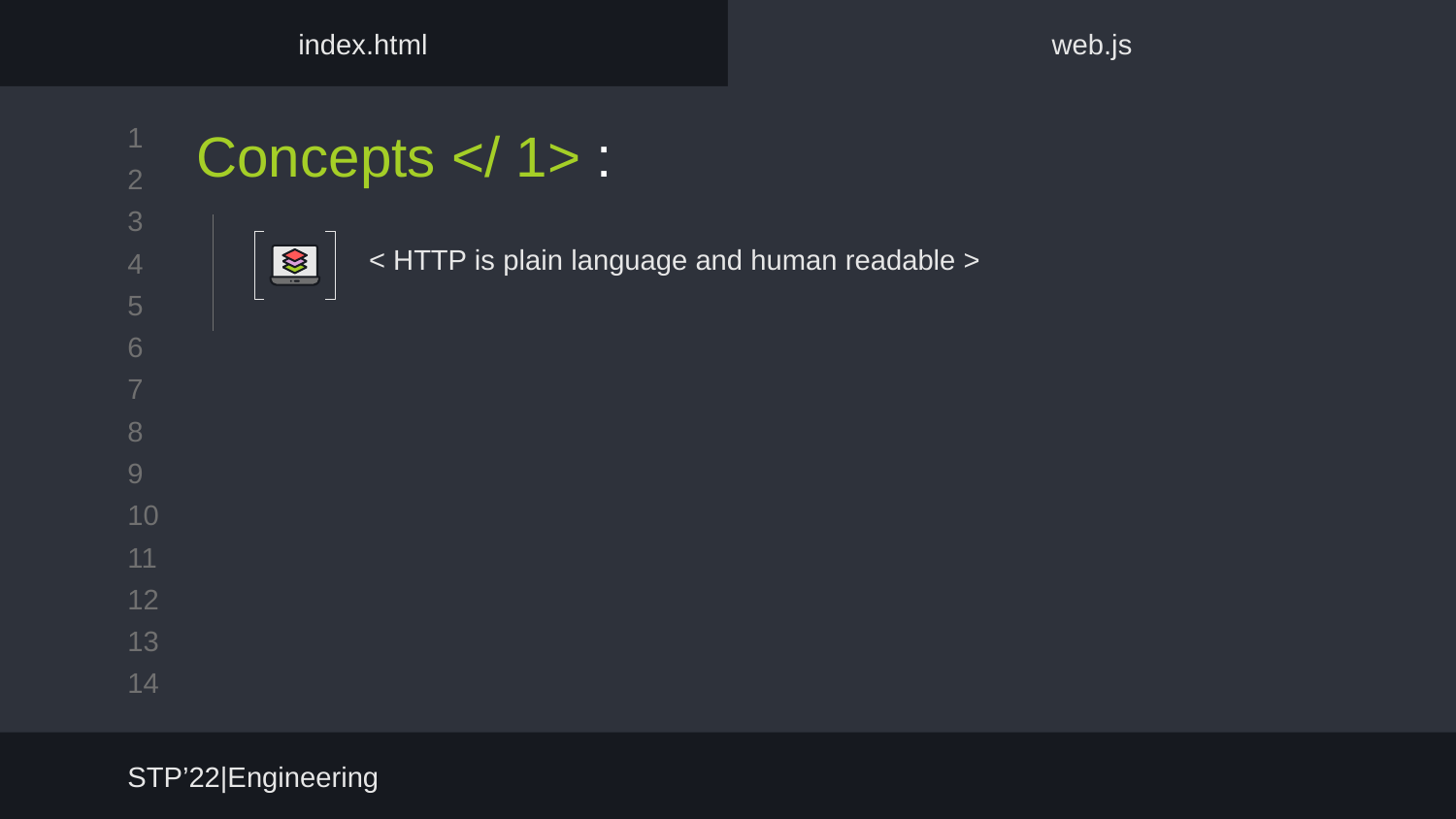

index.html
web.js
Concepts </ 1> :
< HTTP is plain language and human readable >

STP’22|Engineering